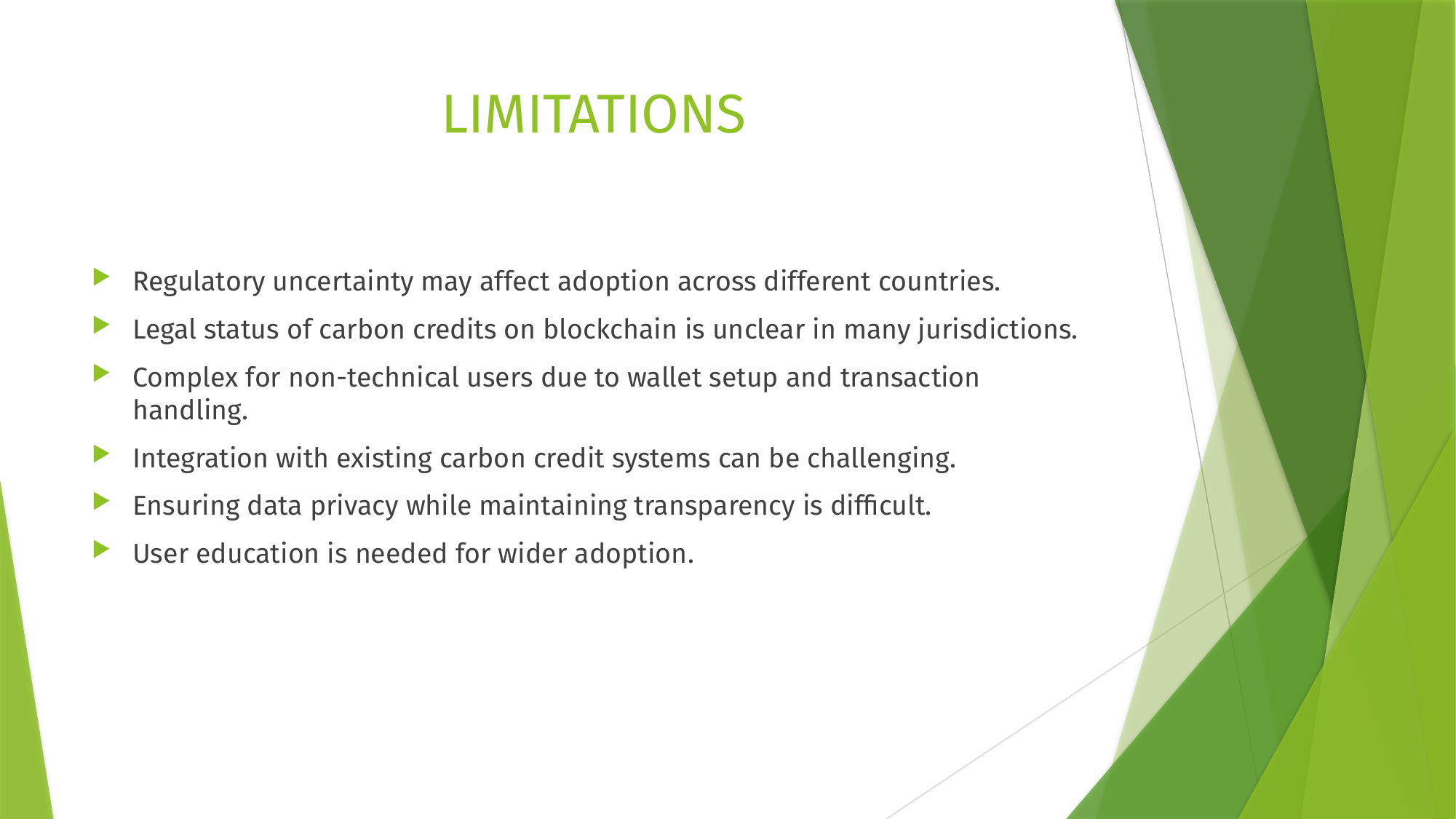

# LIMITATIONS
Regulatory uncertainty may affect adoption across different countries.
Legal status of carbon credits on blockchain is unclear in many jurisdictions.
Complex for non-technical users due to wallet setup and transaction handling.
Integration with existing carbon credit systems can be challenging.
Ensuring data privacy while maintaining transparency is difficult.
User education is needed for wider adoption.